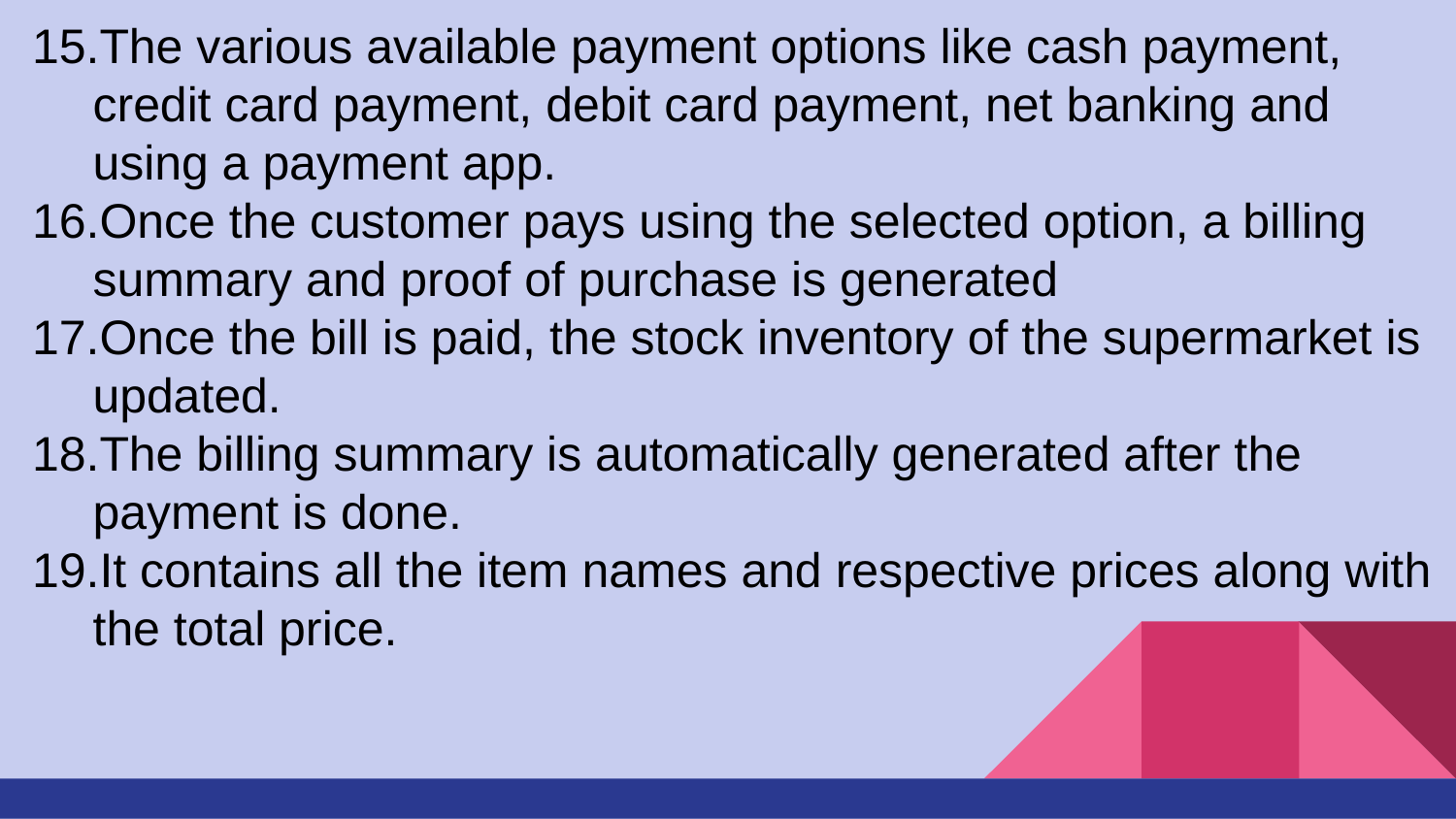

The various available payment options like cash payment, credit card payment, debit card payment, net banking and using a payment app.
Once the customer pays using the selected option, a billing summary and proof of purchase is generated
Once the bill is paid, the stock inventory of the supermarket is updated.
The billing summary is automatically generated after the payment is done.
It contains all the item names and respective prices along with the total price.